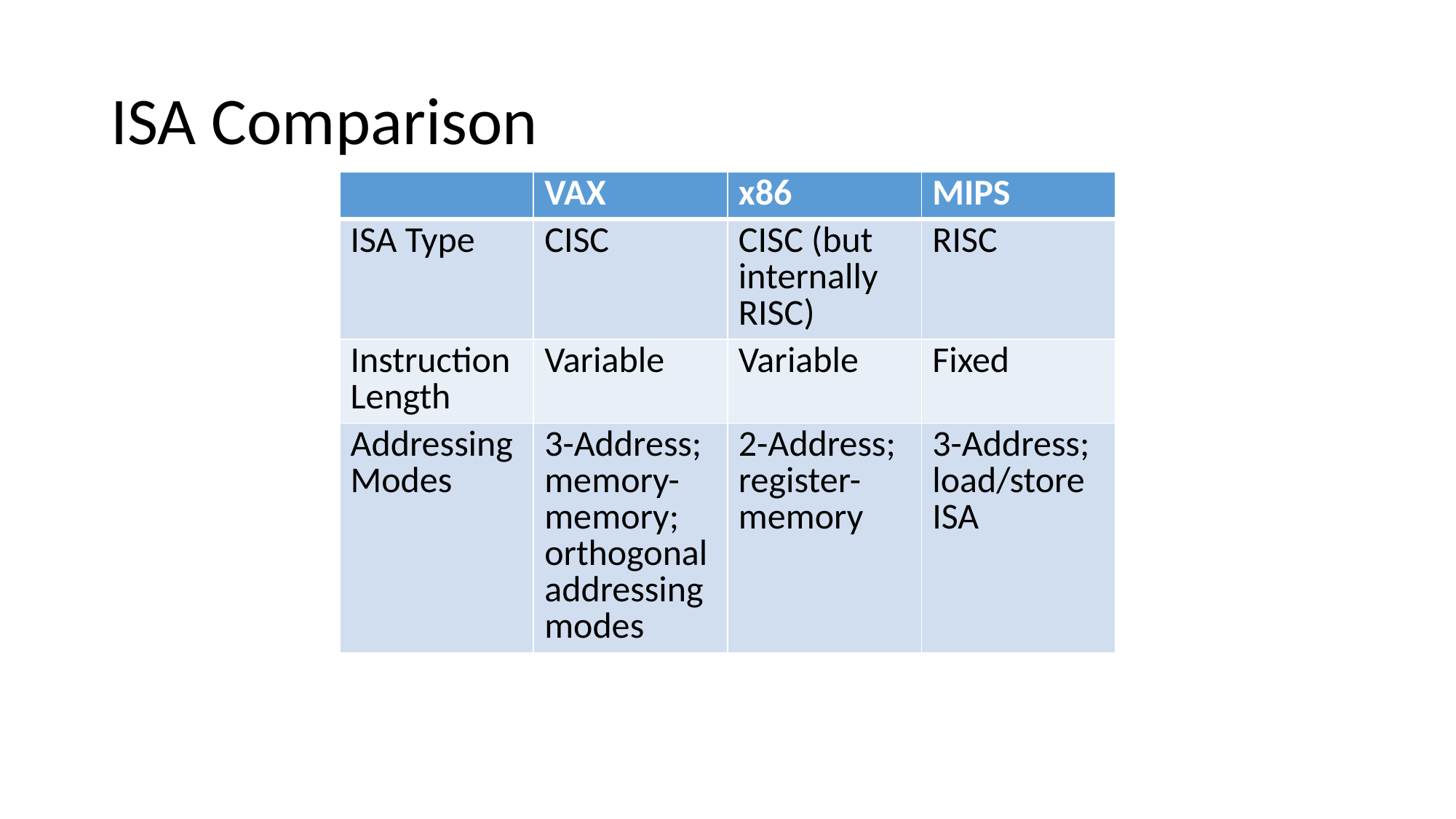

# ISA Comparison
|  | VAX | x86 | MIPS |
| --- | --- | --- | --- |
| ISA Type | CISC | CISC (but internally RISC) | RISC |
| Instruction Length | Variable | Variable | Fixed |
| Addressing Modes | 3-Address; memory-memory; orthogonal addressing modes | 2-Address; register-memory | 3-Address; load/store ISA |